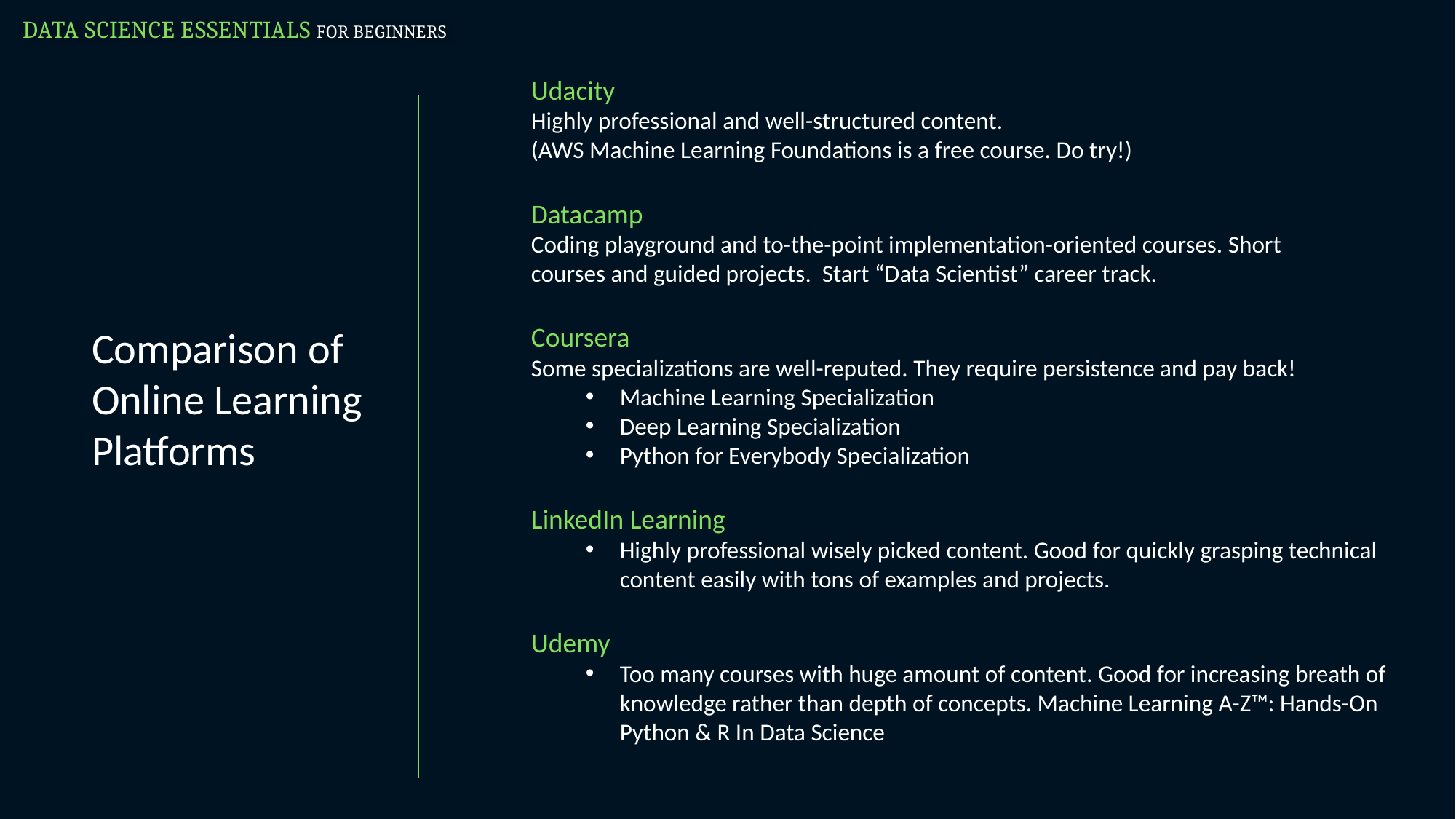

DATA SCIENCE ESSENTIALS FOR BEGINNERS
Udacity
Highly professional and well-structured content.
(AWS Machine Learning Foundations is a free course. Do try!)

Datacamp
Coding playground and to-the-point implementation-oriented courses. Short
courses and guided projects.  Start “Data Scientist” career track.

Coursera
Some specializations are well-reputed. They require persistence and pay back!
Machine Learning Specialization
Deep Learning Specialization
Python for Everybody Specialization

LinkedIn Learning
Highly professional wisely picked content. Good for quickly grasping technical content easily with tons of examples and projects.

Udemy
Too many courses with huge amount of content. Good for increasing breath of knowledge rather than depth of concepts. Machine Learning A-Z™: Hands-On Python & R In Data Science
Comparison of Online Learning Platforms